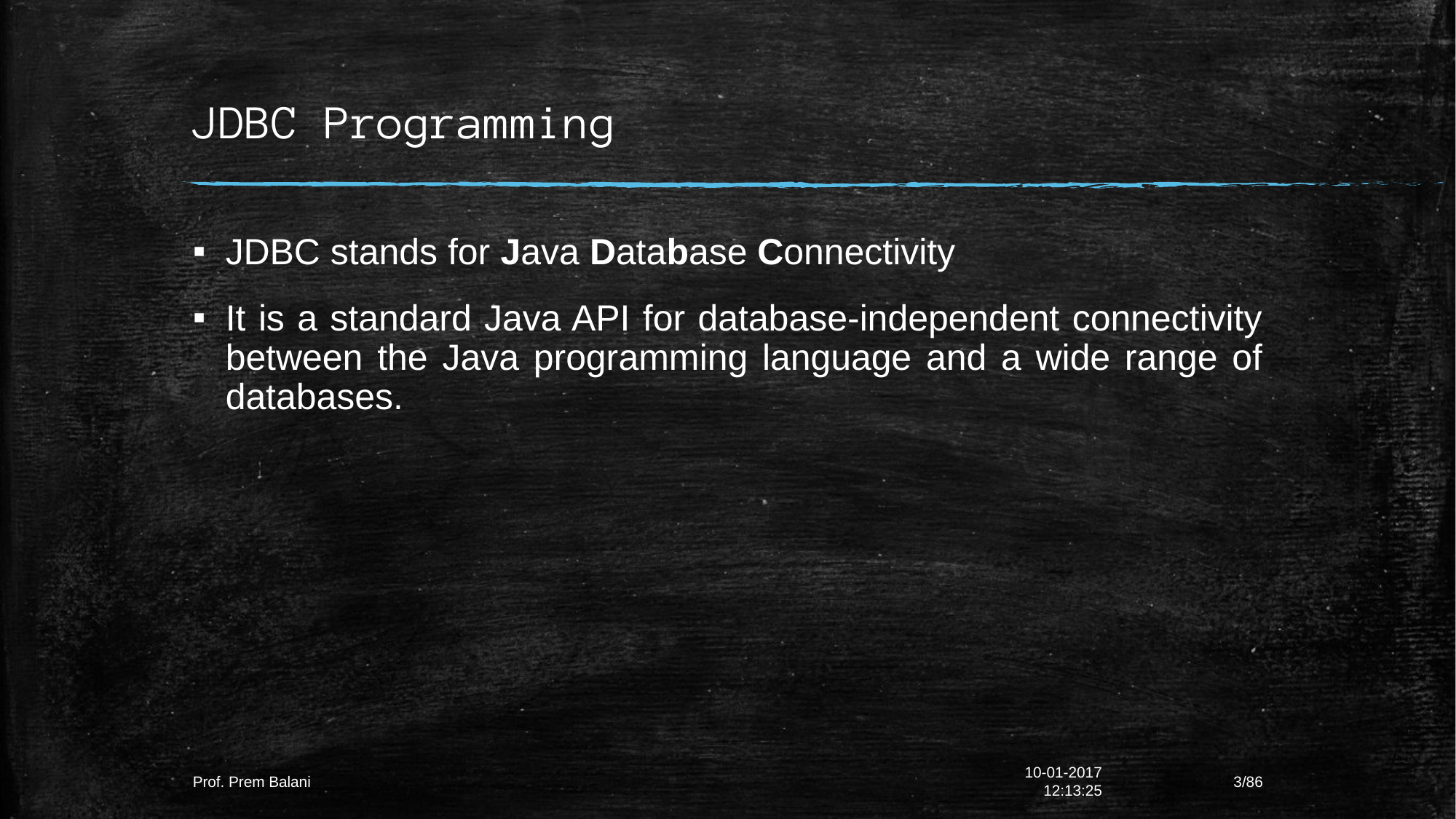

# JDBC Programming
JDBC stands for Java Database Connectivity
It is a standard Java API for database-independent connectivity between the Java programming language and a wide range of databases.

Prof. Prem Balani
10-01-2017 12:13:25
3/86